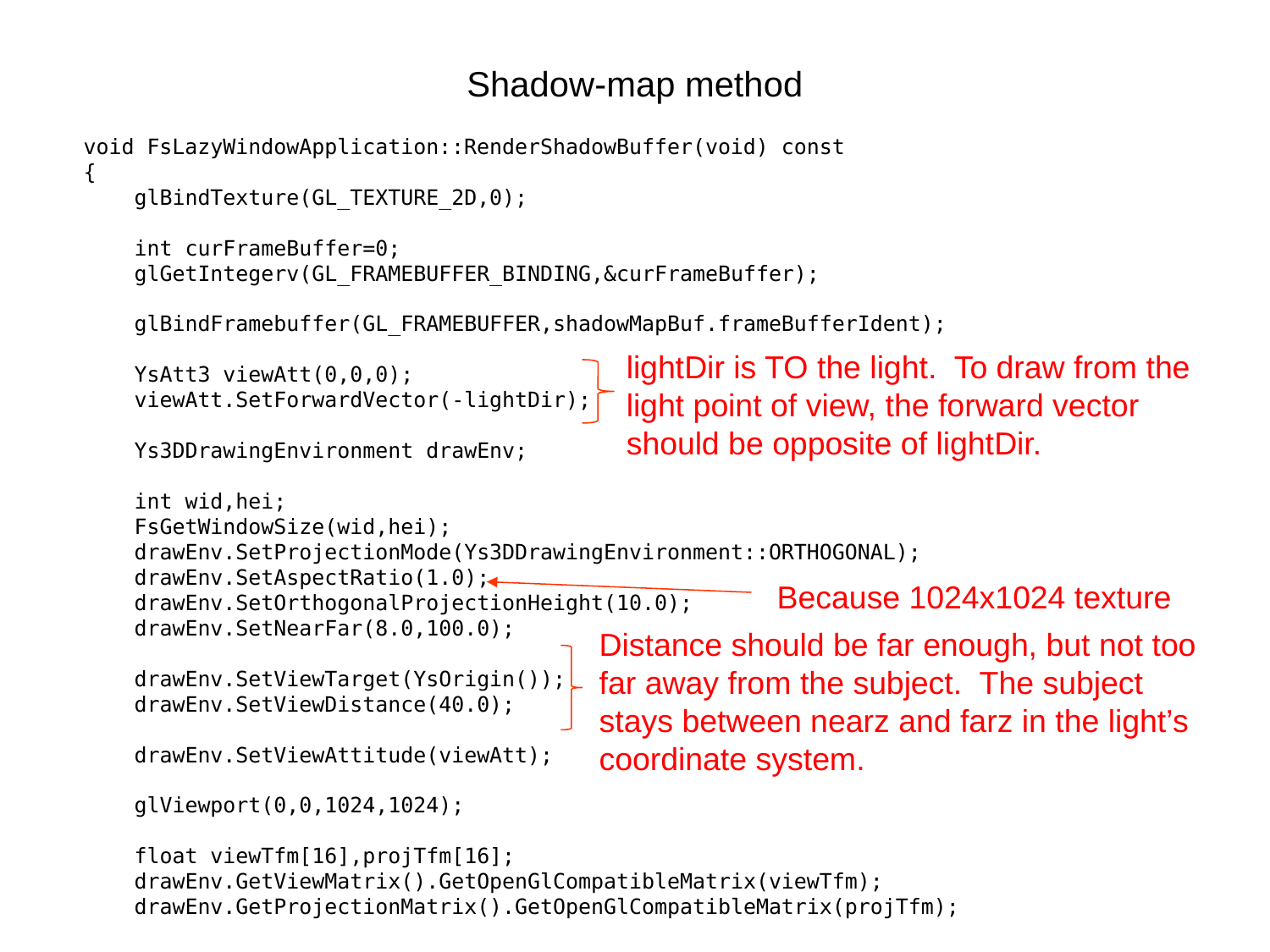

# Shadow-map method
void FsLazyWindowApplication::RenderShadowBuffer(void) const
{
    glBindTexture(GL_TEXTURE_2D,0);

    int curFrameBuffer=0;
    glGetIntegerv(GL_FRAMEBUFFER_BINDING,&curFrameBuffer);

    glBindFramebuffer(GL_FRAMEBUFFER,shadowMapBuf.frameBufferIdent);

    YsAtt3 viewAtt(0,0,0);
    viewAtt.SetForwardVector(-lightDir);

    Ys3DDrawingEnvironment drawEnv;

    int wid,hei;
    FsGetWindowSize(wid,hei);
    drawEnv.SetProjectionMode(Ys3DDrawingEnvironment::ORTHOGONAL);
    drawEnv.SetAspectRatio(1.0);
    drawEnv.SetOrthogonalProjectionHeight(10.0);
    drawEnv.SetNearFar(8.0,100.0);

    drawEnv.SetViewTarget(YsOrigin());
    drawEnv.SetViewDistance(40.0);

    drawEnv.SetViewAttitude(viewAtt);

    glViewport(0,0,1024,1024);

    float viewTfm[16],projTfm[16];
    drawEnv.GetViewMatrix().GetOpenGlCompatibleMatrix(viewTfm);
    drawEnv.GetProjectionMatrix().GetOpenGlCompatibleMatrix(projTfm);
lightDir is TO the light.  To draw from the light point of view, the forward vector should be opposite of lightDir.

Because 1024x1024 texture
Distance should be far enough, but not too far away from the subject.  The subject stays between nearz and farz in the light’s coordinate system.